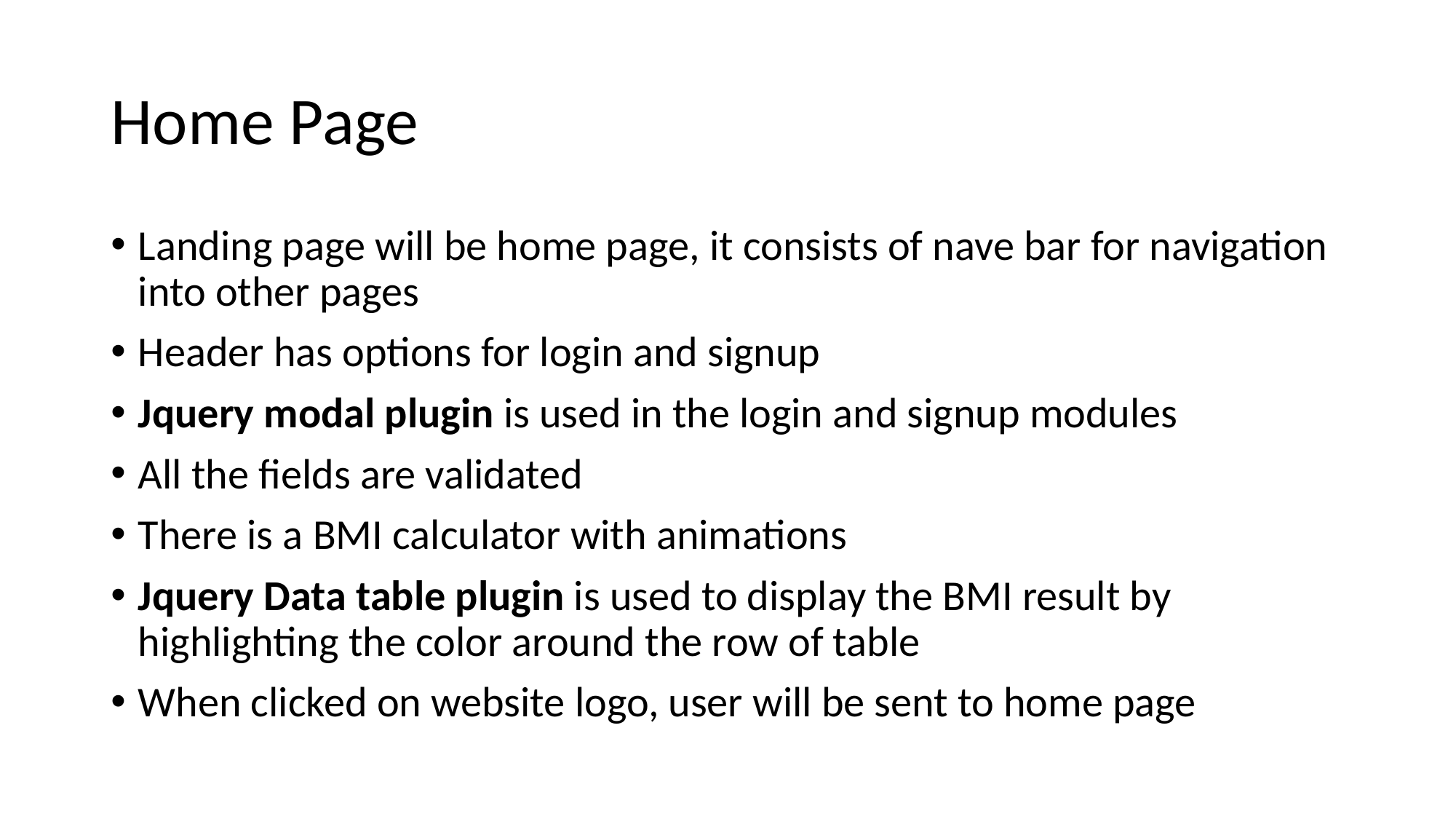

# Home Page
Landing page will be home page, it consists of nave bar for navigation into other pages
Header has options for login and signup
Jquery modal plugin is used in the login and signup modules
All the fields are validated
There is a BMI calculator with animations
Jquery Data table plugin is used to display the BMI result by highlighting the color around the row of table
When clicked on website logo, user will be sent to home page